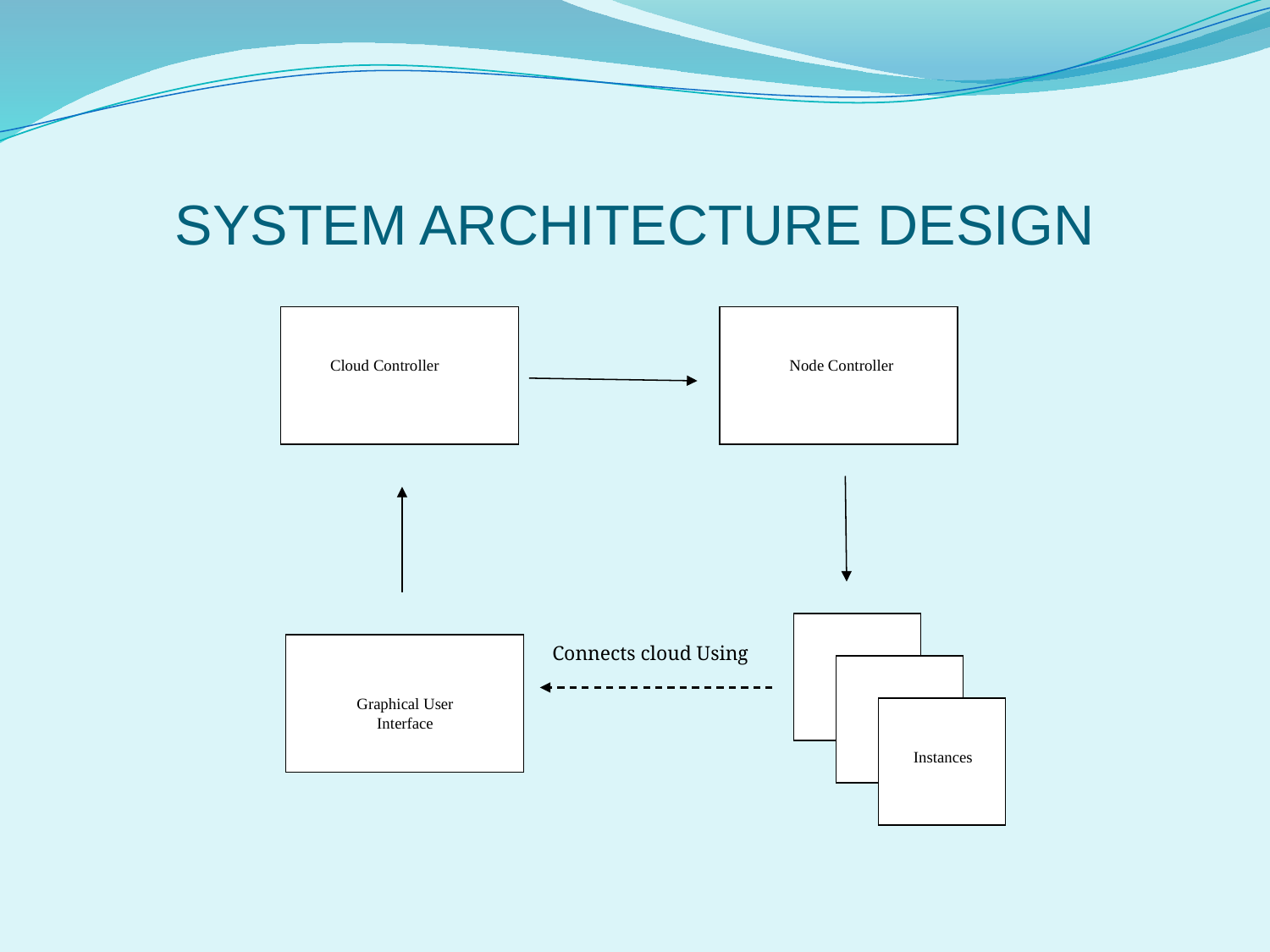

# SYSTEM ARCHITECTURE DESIGN

Cloud Controller
Node Controller

Connects cloud Using

Graphical User Interface

Instances